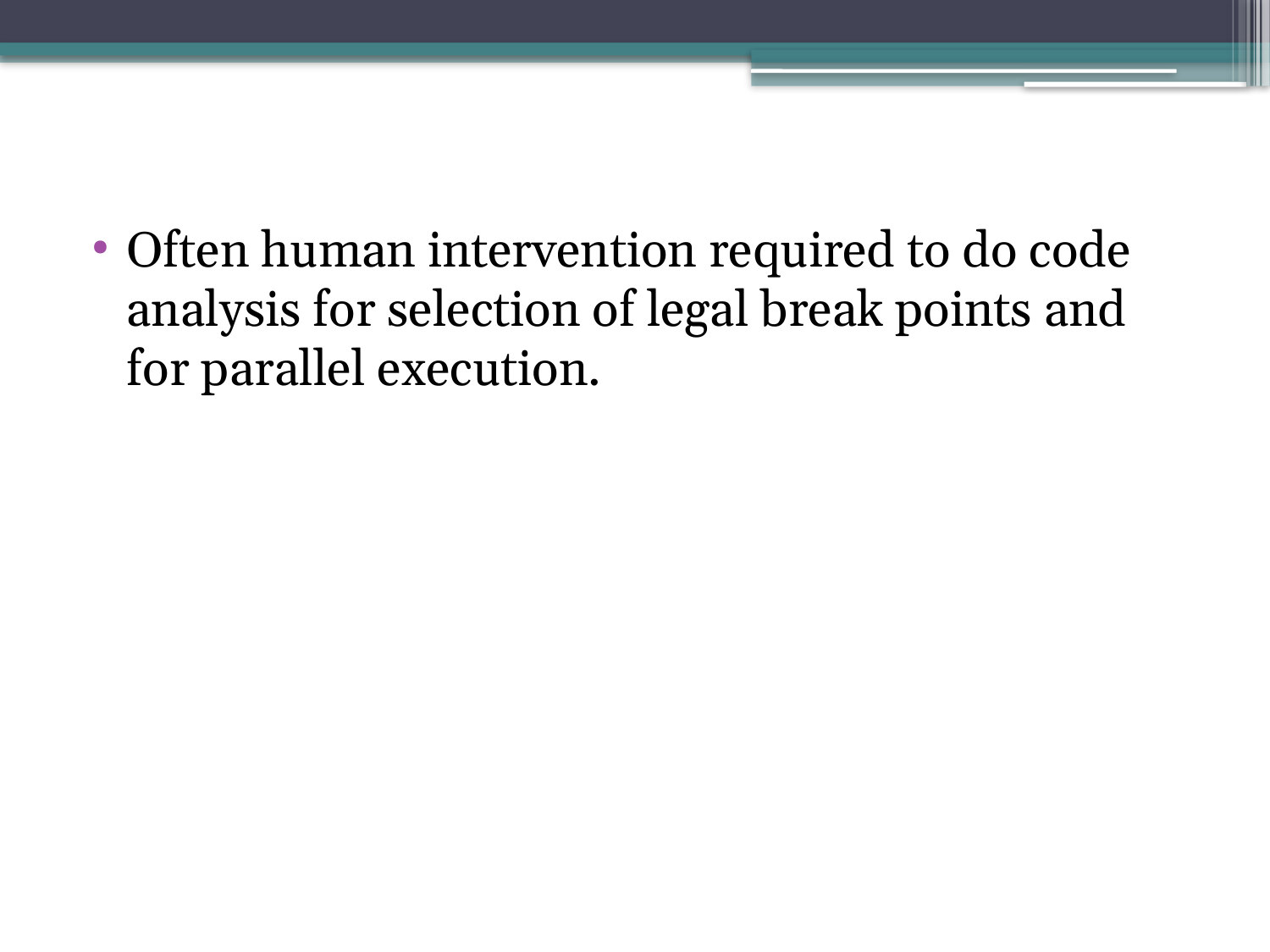

Often human intervention required to do code analysis for selection of legal break points and for parallel execution.